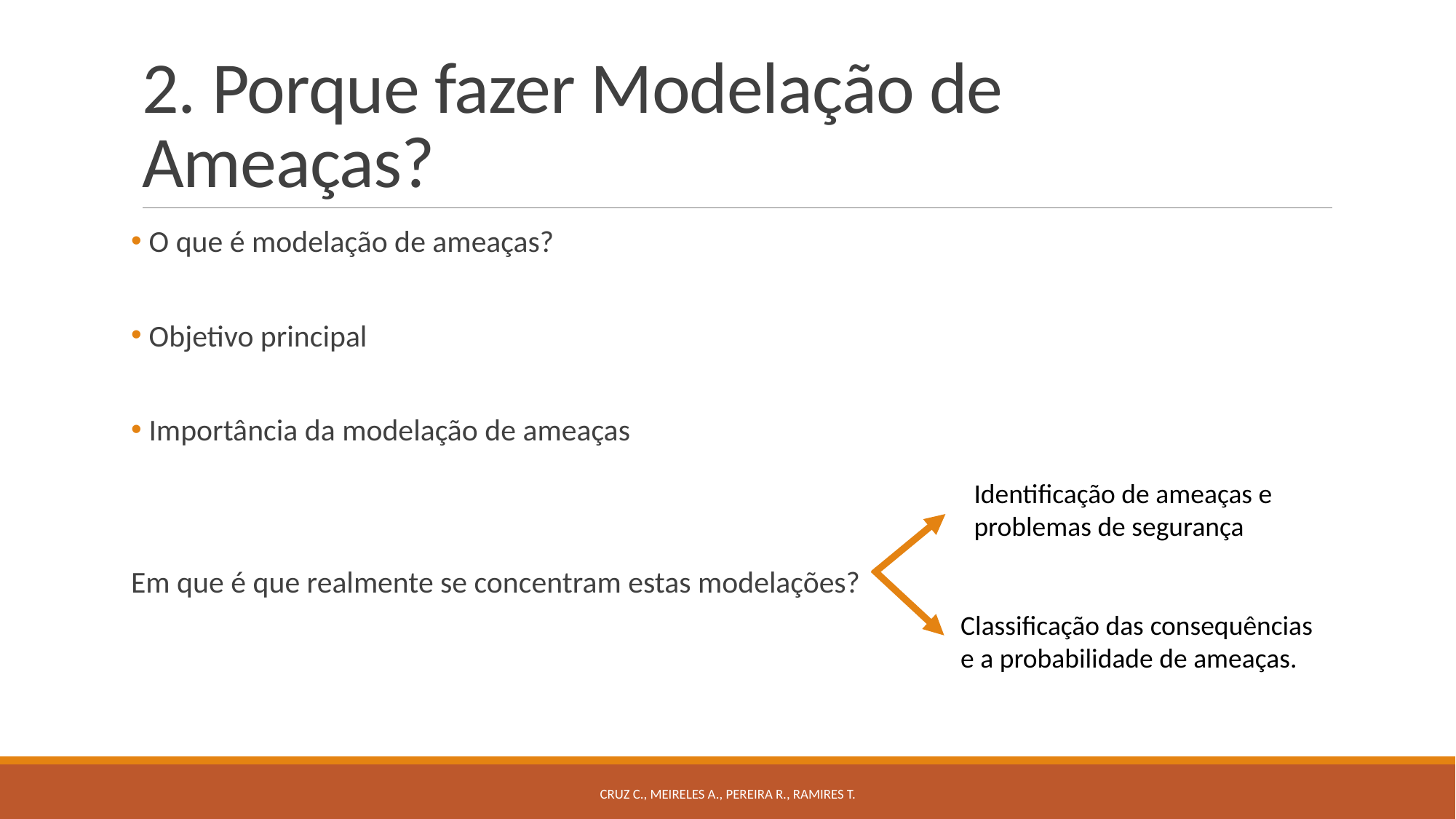

# 2. Porque fazer Modelação de Ameaças?
 O que é modelação de ameaças?
 Objetivo principal
 Importância da modelação de ameaças

Em que é que realmente se concentram estas modelações?

Identificação de ameaças e problemas de segurança
Classificação das consequências e a probabilidade de ameaças.

Cruz C., Meireles A., Pereira R., Ramires T.